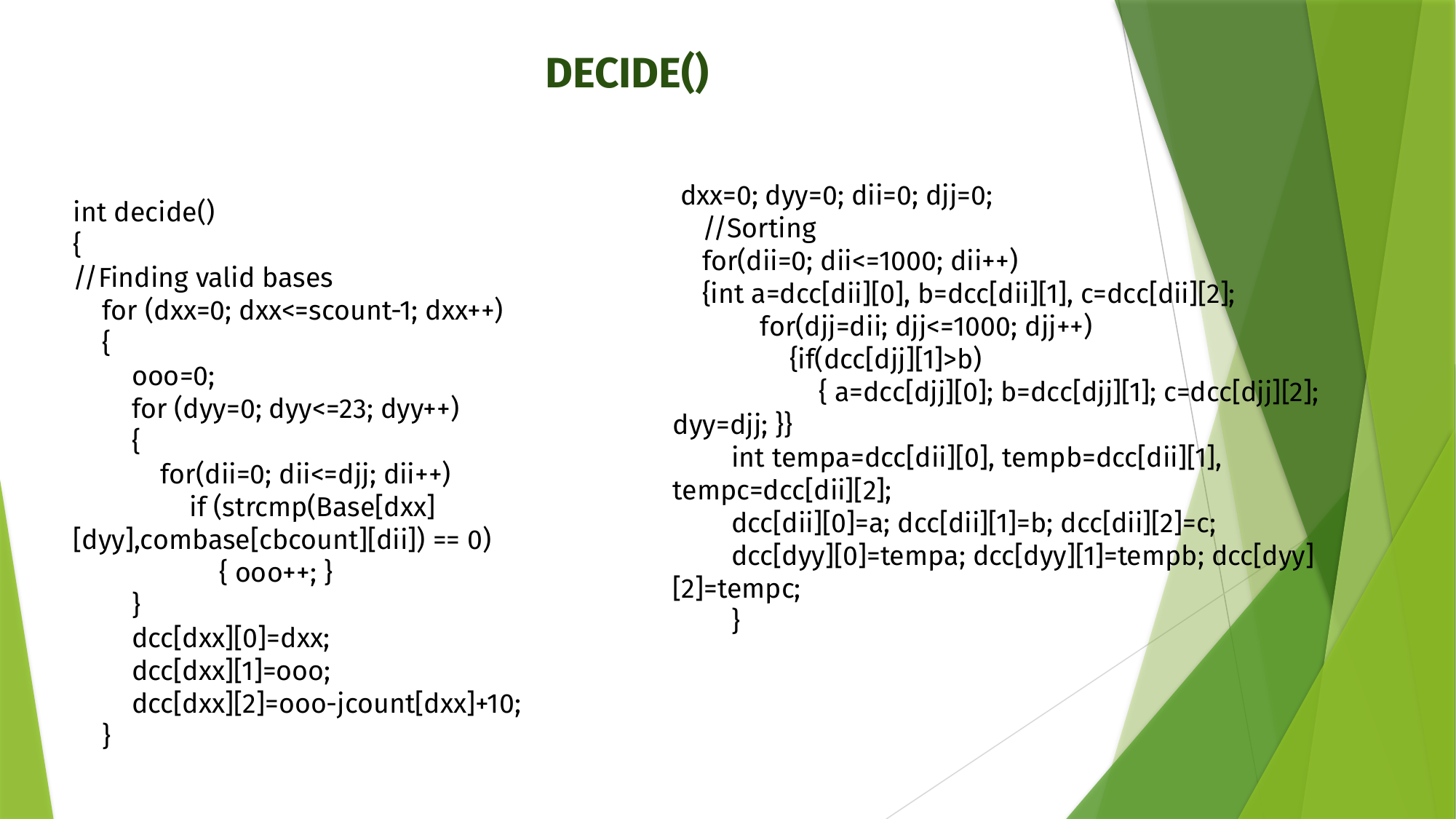

DECIDE()
 dxx=0; dyy=0; dii=0; djj=0;
    //Sorting
    for(dii=0; dii<=1000; dii++)
    {int a=dcc[dii][0], b=dcc[dii][1], c=dcc[dii][2];
            for(djj=dii; djj<=1000; djj++)
                {if(dcc[djj][1]>b)
                    { a=dcc[djj][0]; b=dcc[djj][1]; c=dcc[djj][2]; dyy=djj; }}
        int tempa=dcc[dii][0], tempb=dcc[dii][1], tempc=dcc[dii][2];
        dcc[dii][0]=a; dcc[dii][1]=b; dcc[dii][2]=c;
        dcc[dyy][0]=tempa; dcc[dyy][1]=tempb; dcc[dyy][2]=tempc;
        }
int decide()
{
//Finding valid bases
    for (dxx=0; dxx<=scount-1; dxx++)
    {
        ooo=0;
        for (dyy=0; dyy<=23; dyy++)
        {
            for(dii=0; dii<=djj; dii++)
                if (strcmp(Base[dxx][dyy],combase[cbcount][dii]) == 0)
                    { ooo++; }
        }
        dcc[dxx][0]=dxx;
        dcc[dxx][1]=ooo;
        dcc[dxx][2]=ooo-jcount[dxx]+10;
    }